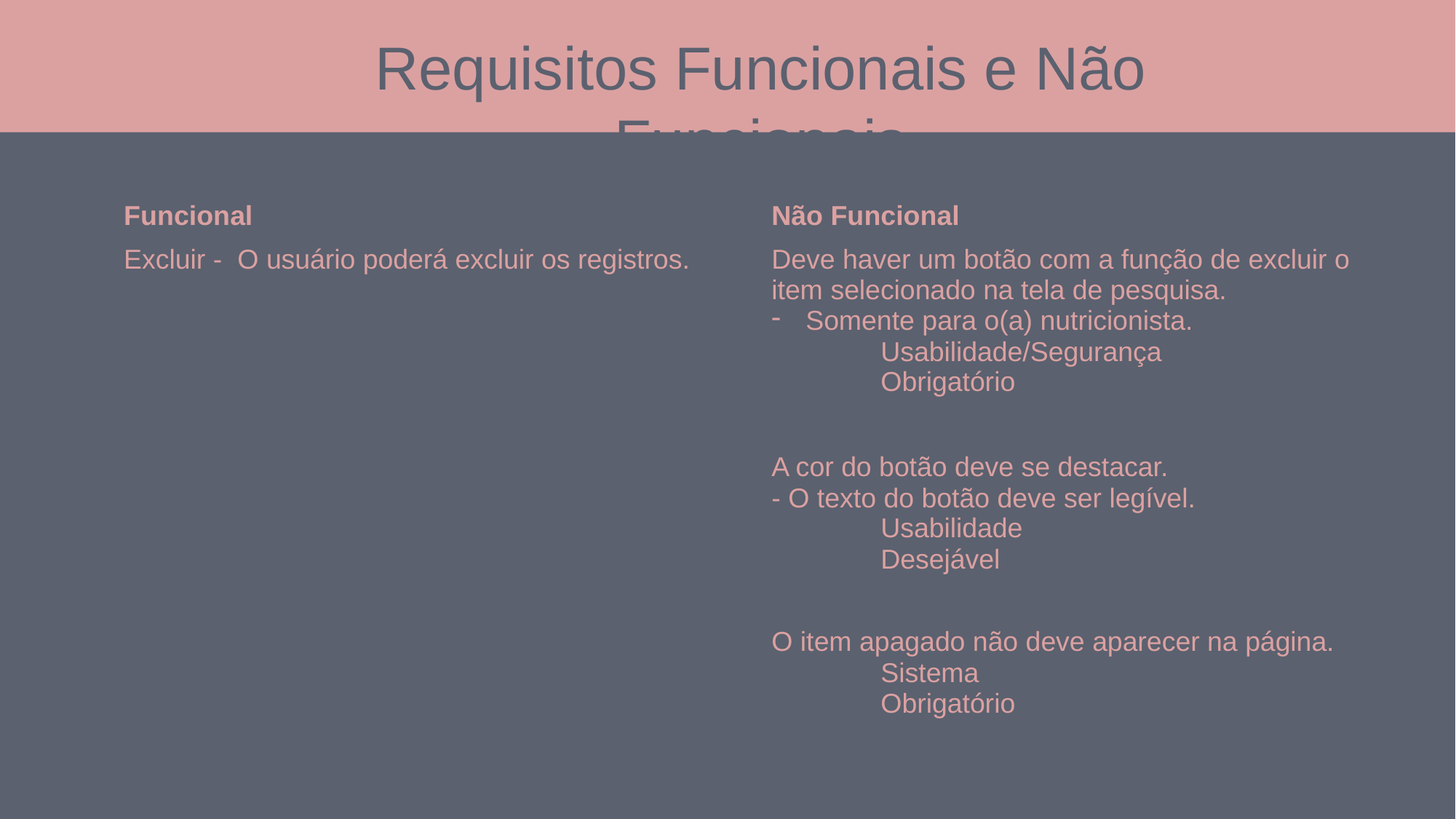

Requisitos Funcionais e Não Funcionais
| Funcional | Não Funcional |
| --- | --- |
| Excluir - O usuário poderá excluir os registros. | Deve haver um botão com a função de excluir o item selecionado na tela de pesquisa. Somente para o(a) nutricionista. Usabilidade/Segurança Obrigatório |
|  | A cor do botão deve se destacar. - O texto do botão deve ser legível. Usabilidade Desejável |
|  | O item apagado não deve aparecer na página. Sistema Obrigatório |